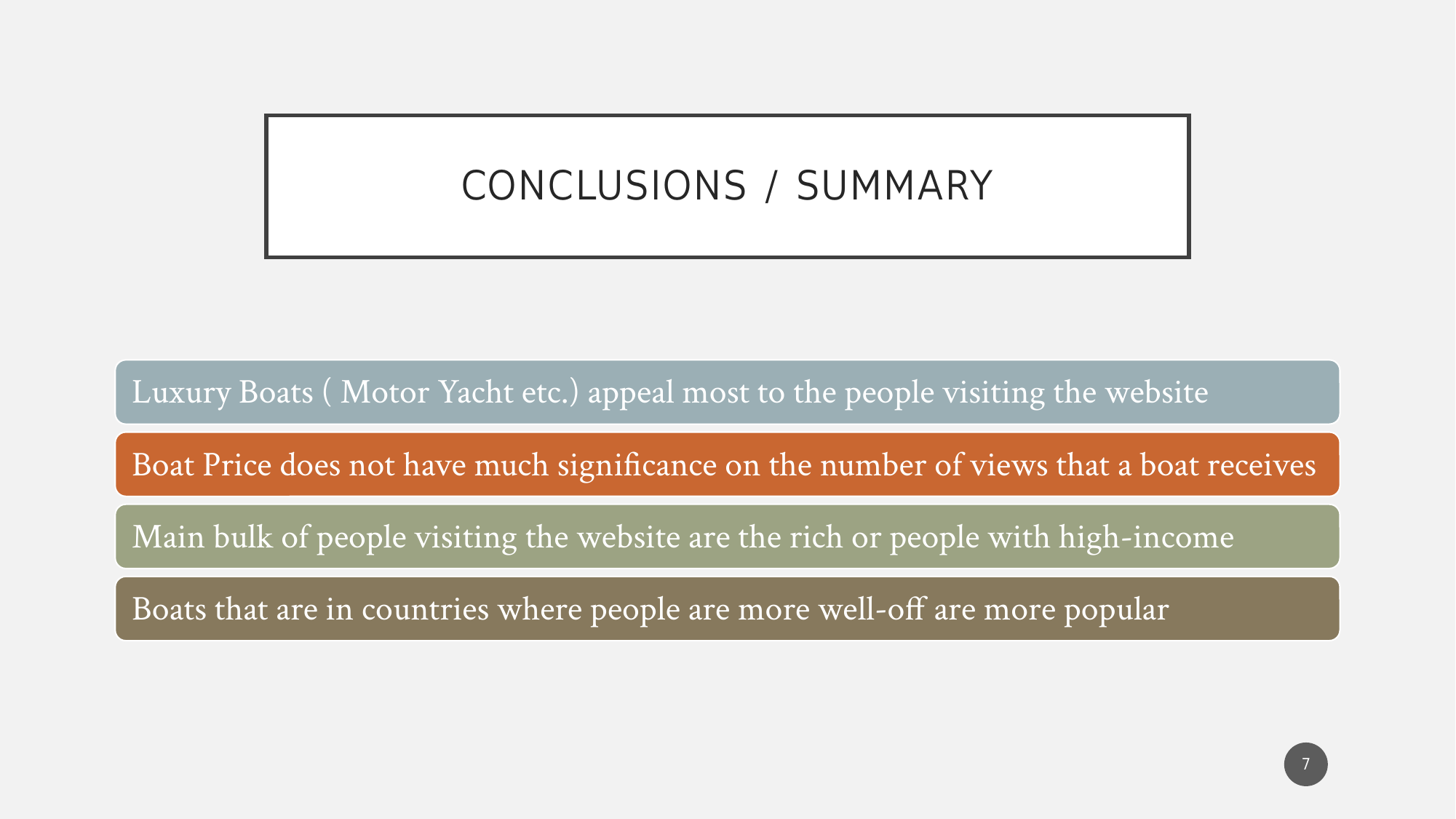

# Conclusions / Summary
Luxury Boats ( Motor Yacht etc.) appeal most to the people visiting the website
Boat Price does not have much significance on the number of views that a boat receives
Main bulk of people visiting the website are the rich or people with high-income
Boats that are in countries where people are more well-off are more popular
7